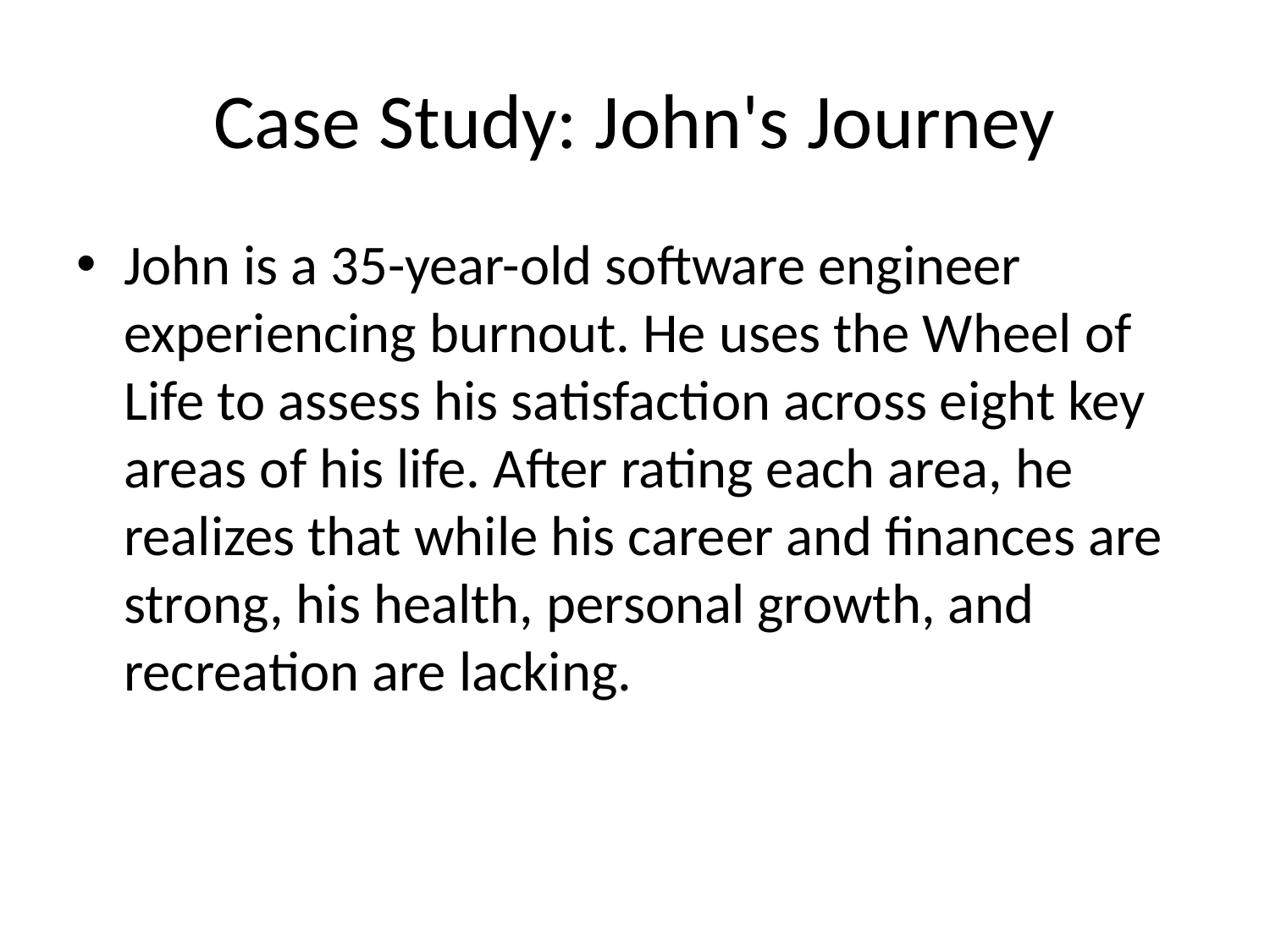

# Case Study: John's Journey
John is a 35-year-old software engineer experiencing burnout. He uses the Wheel of Life to assess his satisfaction across eight key areas of his life. After rating each area, he realizes that while his career and finances are strong, his health, personal growth, and recreation are lacking.